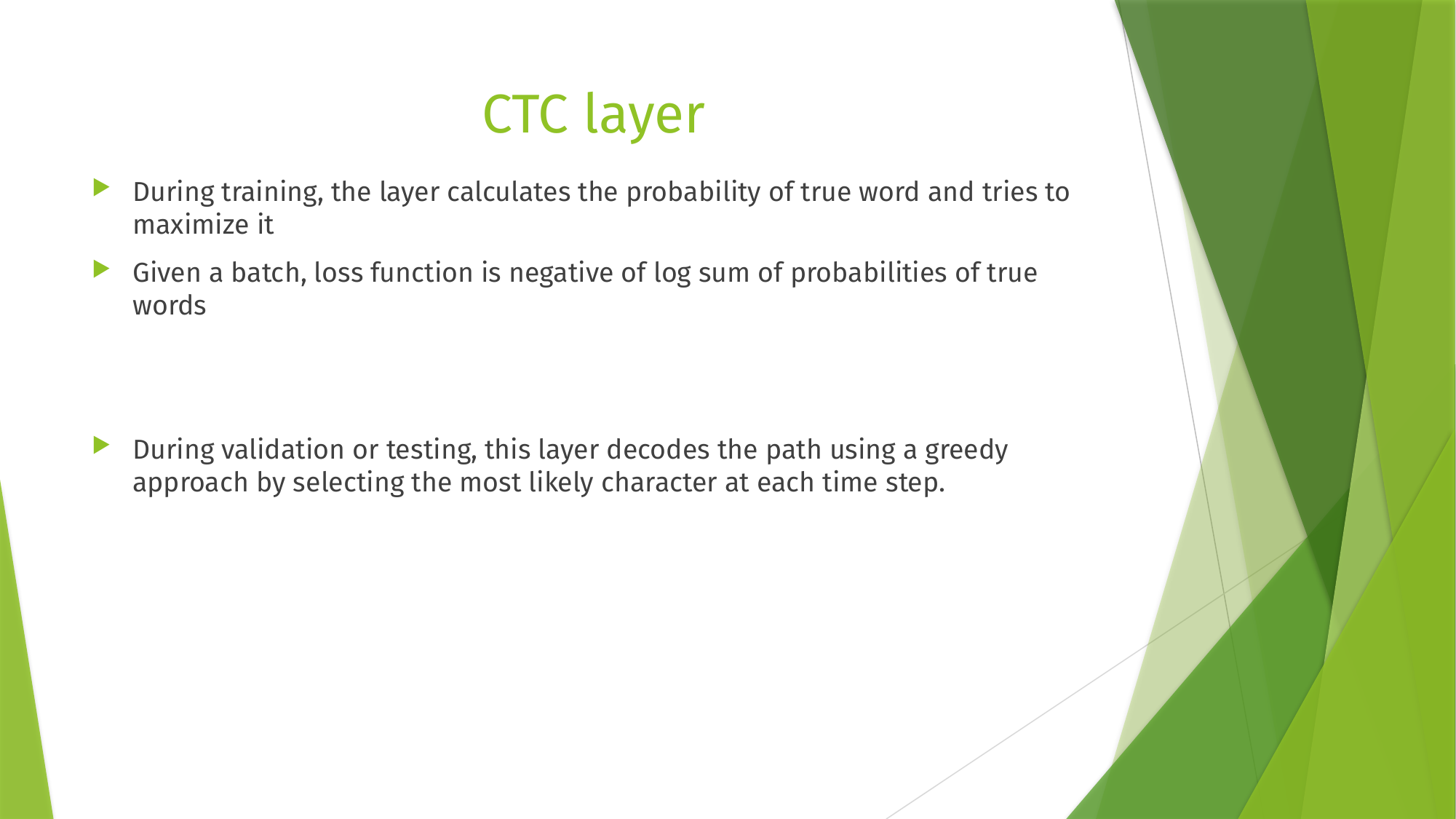

# CTC layer
During training, the layer calculates the probability of true word and tries to maximize it
Given a batch, loss function is negative of log sum of probabilities of true words

During validation or testing, this layer decodes the path using a greedy approach by selecting the most likely character at each time step.